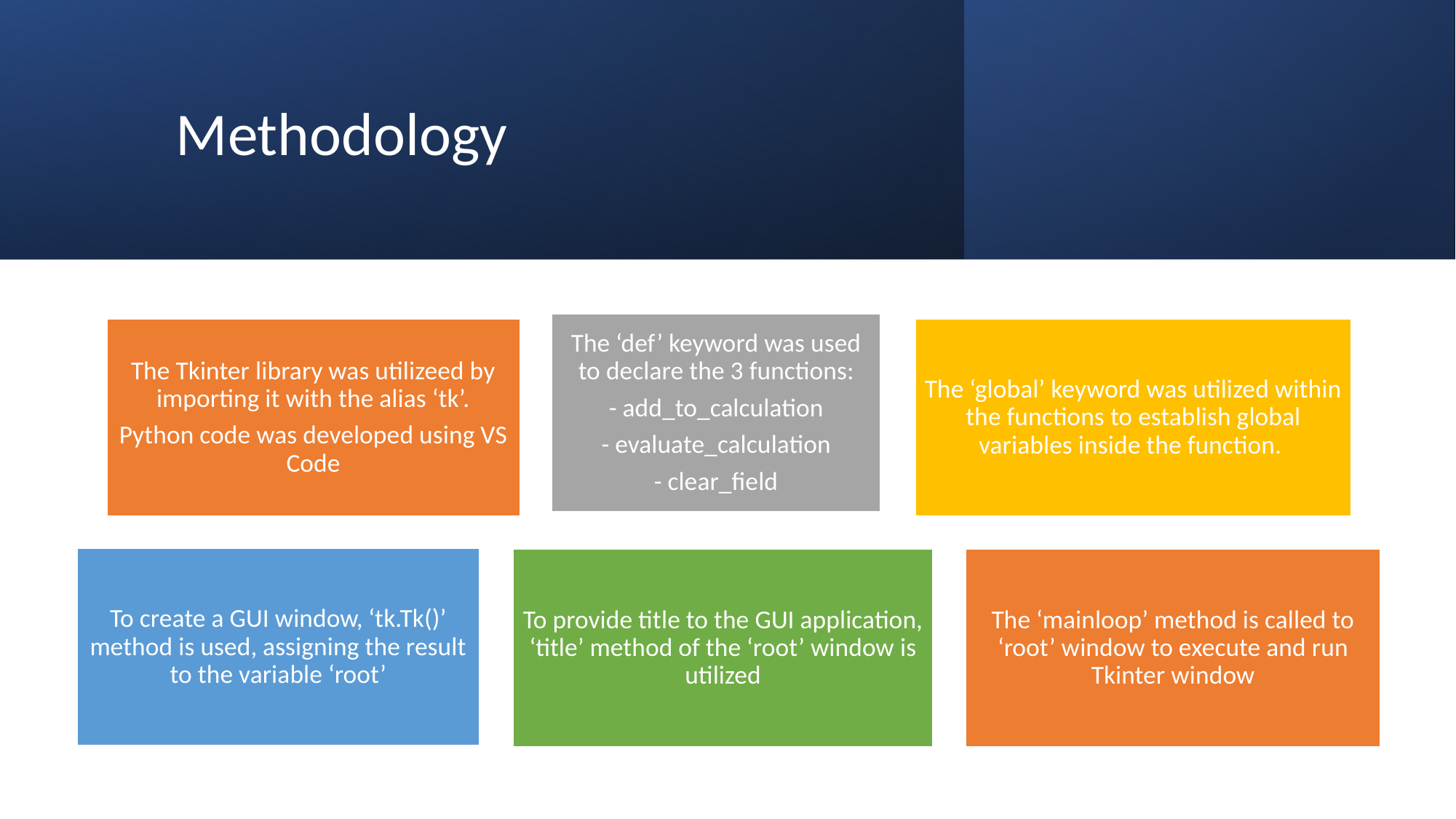

# Methodology
The Tkinter library was utilizeed by importing it with the alias ‘tk’.
Python code was developed using VS Code
The ‘def’ keyword was used to declare the 3 functions:
- add_to_calculation
- evaluate_calculation
- clear_field
The ‘global’ keyword was utilized within the functions to establish global variables inside the function.
To create a GUI window, ‘tk.Tk()’ method is used, assigning the result to the variable ‘root’
To provide title to the GUI application, ‘title’ method of the ‘root’ window is utilized
The ‘mainloop’ method is called to ‘root’ window to execute and run Tkinter window